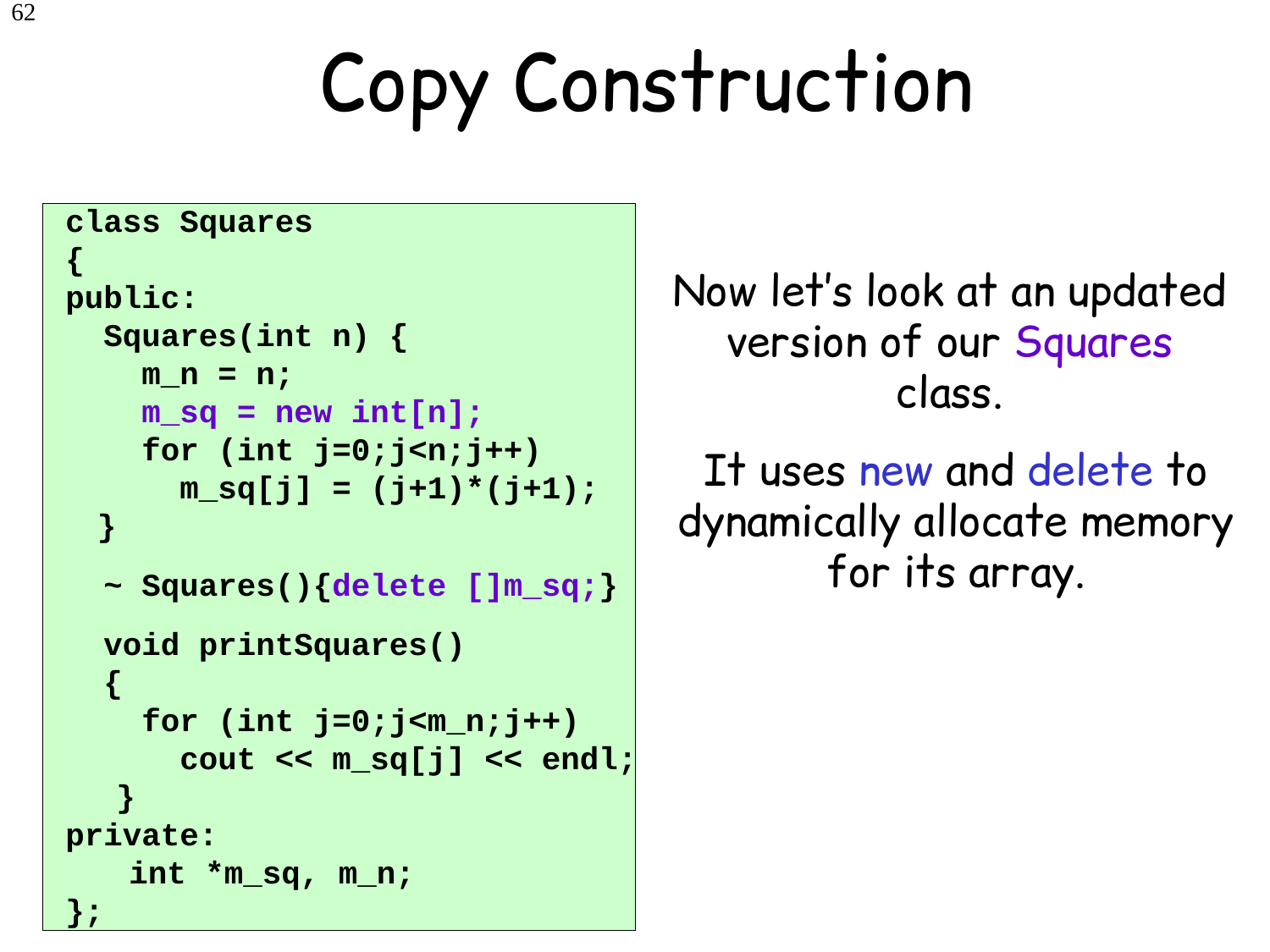

Copy Construction
62

class Squares
{
public:
  Squares(int n) {
    m_n = n;
    m_sq = new int[n];
    for (int j=0;j<n;j++)
      m_sq[j] = (j+1)*(j+1);
     }

  ~ Squares(){delete []m_sq;}

  void printSquares()
  {
    for (int j=0;j<m_n;j++)
      cout << m_sq[j] << endl;
      }
private:
	int *m_sq, m_n;
};

Now let’s look at an updated version of our Squares class.

It uses new and delete to dynamically allocate memory for its array.